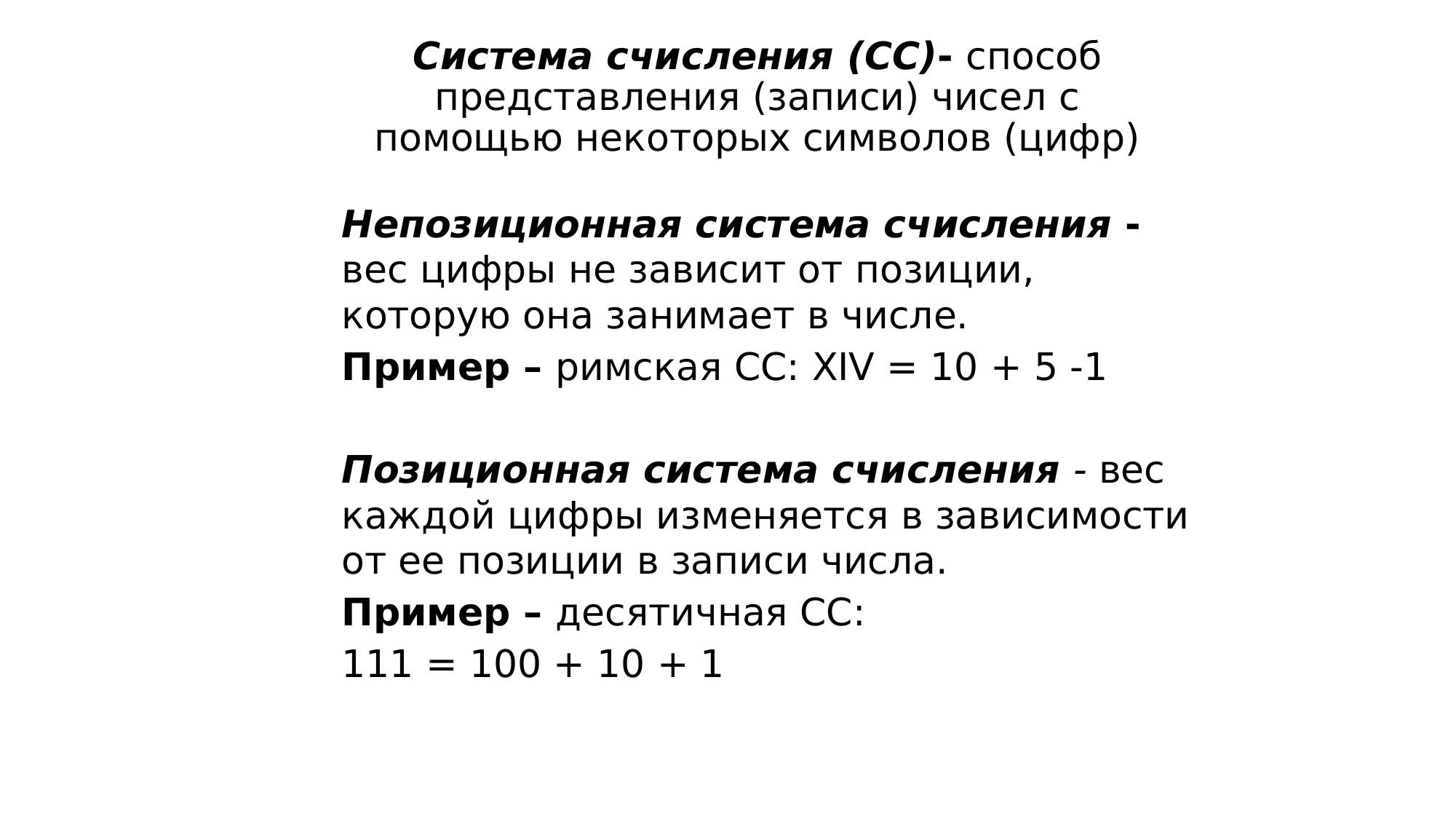

Система счисления (СС)- способ представления (записи) чисел с помощью некоторых символов (цифр)
Непозиционная система счисления - вес цифры не зависит от позиции, которую она занимает в числе.
Пример – римская СС: XIV = 10 + 5 -1

Позиционная система счисления - вес каждой цифры изменяется в зависимости от ее позиции в записи числа.
Пример – десятичная СС:
111 = 100 + 10 + 1